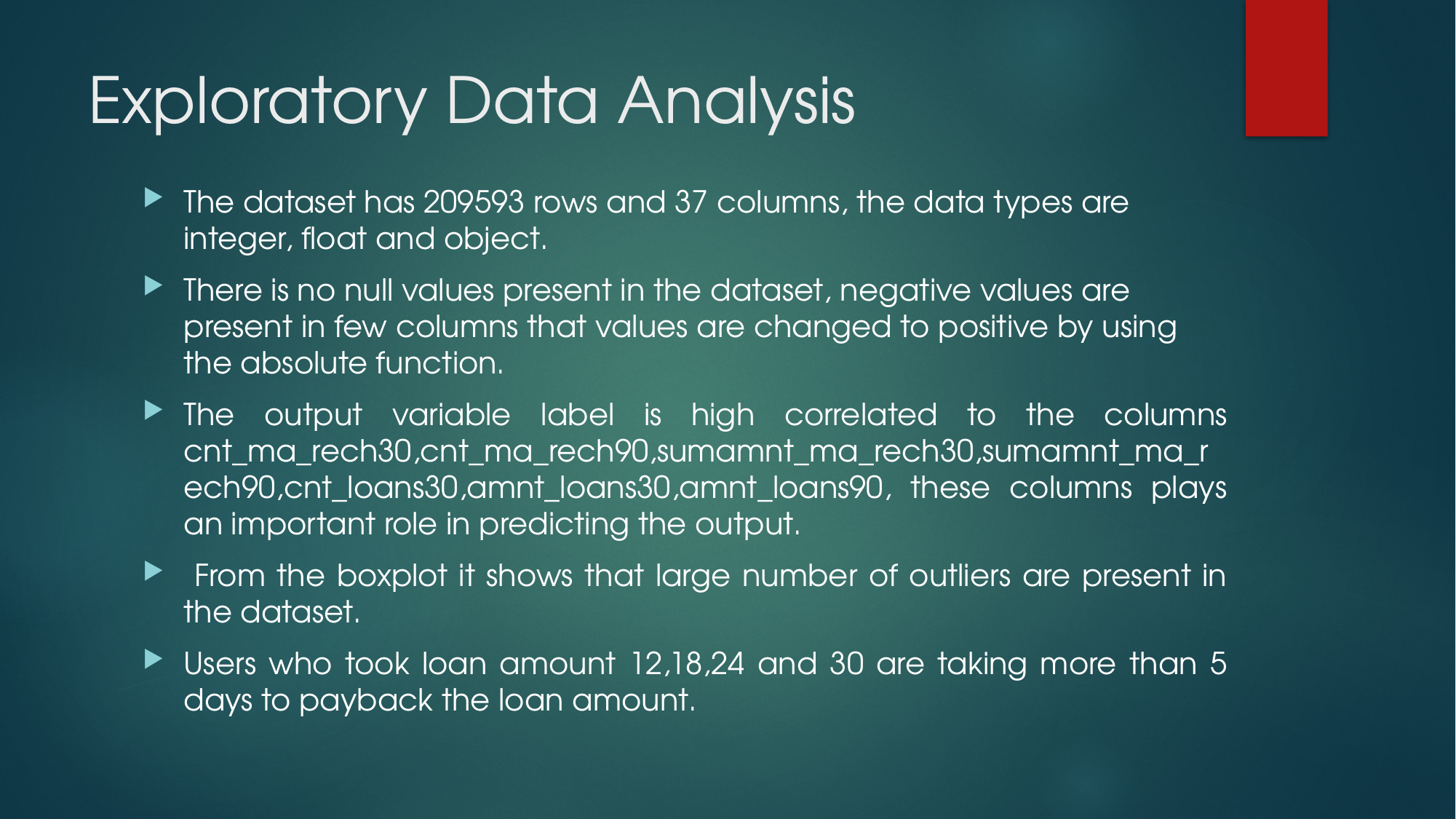

# Exploratory Data Analysis
The dataset has 209593 rows and 37 columns, the data types are integer, float and object.
There is no null values present in the dataset, negative values are present in few columns that values are changed to positive by using the absolute function.
The output variable label is high correlated to the columns cnt_ma_rech30,cnt_ma_rech90,sumamnt_ma_rech30,sumamnt_ma_rech90,cnt_loans30,amnt_loans30,amnt_loans90, these columns plays an important role in predicting the output.
 From the boxplot it shows that large number of outliers are present in the dataset.
Users who took loan amount 12,18,24 and 30 are taking more than 5 days to payback the loan amount.